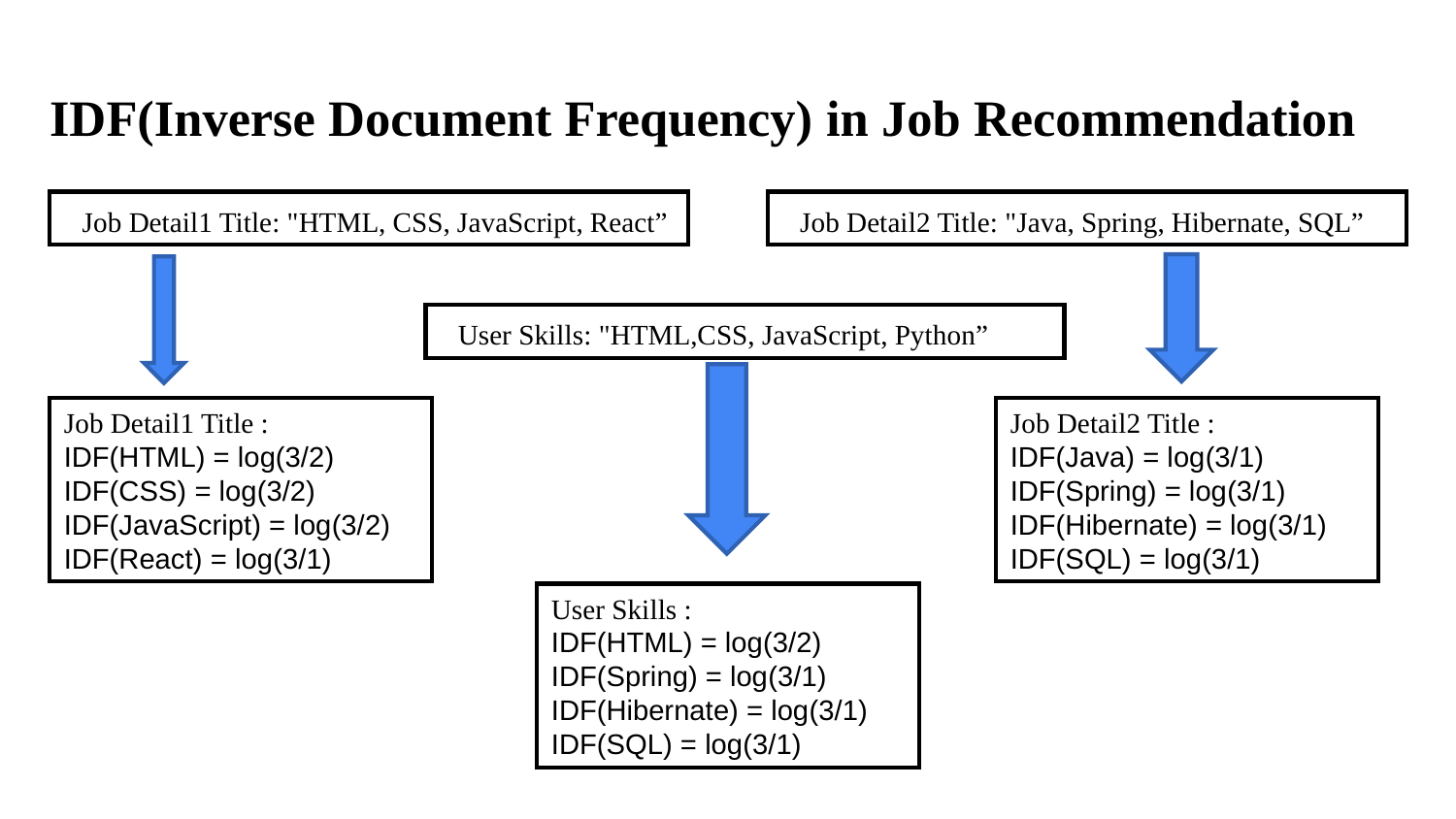

# IDF(Inverse Document Frequency) in Job Recommendation

Job Detail1 Title: "HTML, CSS, JavaScript, React”
Job Detail2 Title: "Java, Spring, Hibernate, SQL”

User Skills: "HTML,CSS, JavaScript, Python”

Job Detail1 Title :
IDF(HTML) = log⁡(3/2​) IDF(CSS) = log⁡(3/2​) IDF(JavaScript) = log⁡(3/2​) IDF(React) = log⁡(3/1)
Job Detail2 Title :
IDF(Java) = log⁡(3/1​) IDF(Spring) = log⁡(3/1​) IDF(Hibernate) = log⁡(3/1​) IDF(SQL) = log⁡(3/1)
User Skills :
IDF(HTML) = log⁡(3/2​)
IDF(Spring) = log⁡(3/1​) IDF(Hibernate) = log⁡(3/1​) IDF(SQL) = log⁡(3/1)